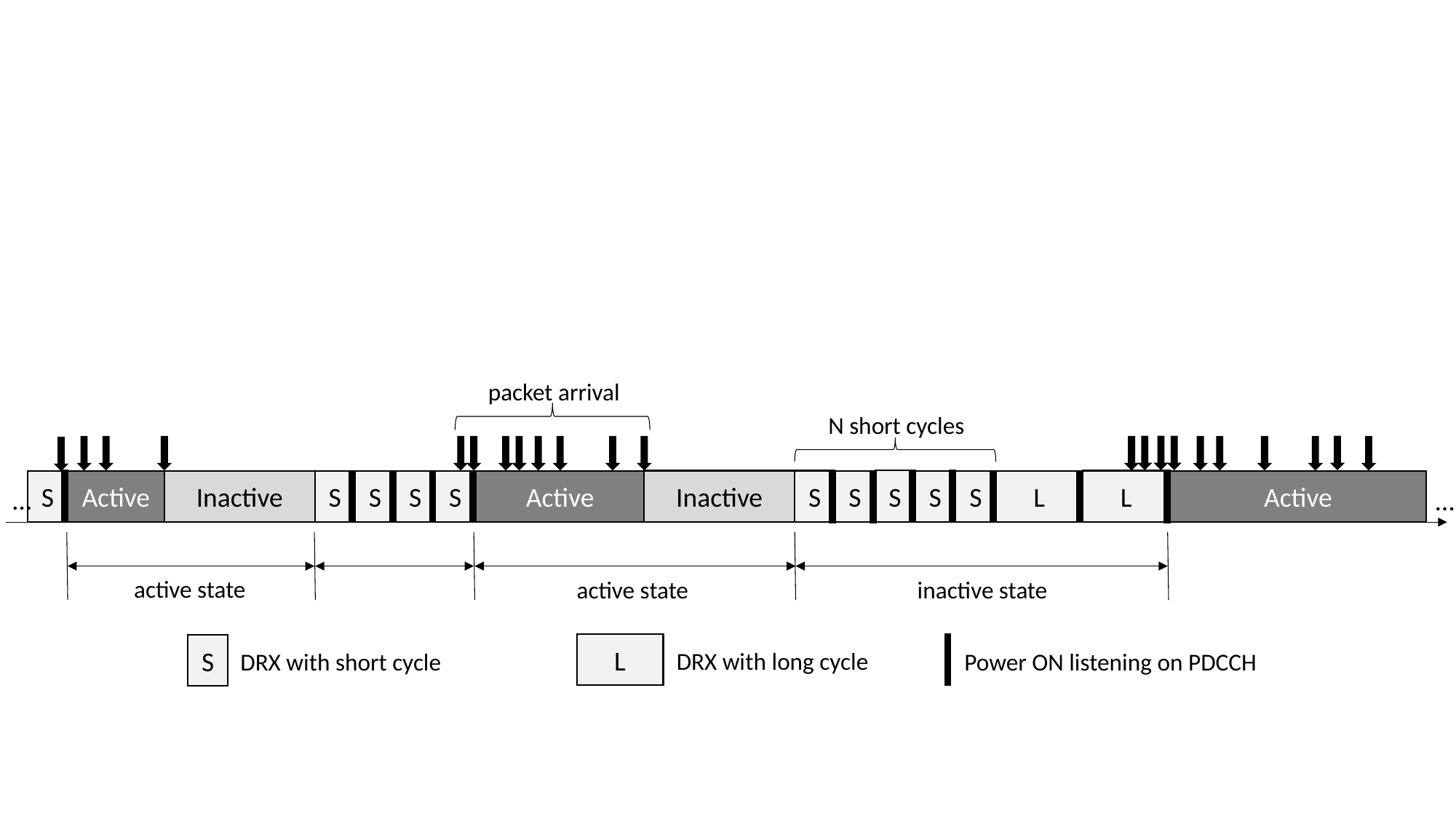

packet arrival
N short cycles

S

Inactive
S
L

Inactive
L
S
S
S
Active

S
Active
S
S
S
S
Active

…
…
active state
active state
inactive state
L

S
DRX with long cycle
Power ON listening on PDCCH
DRX with short cycle